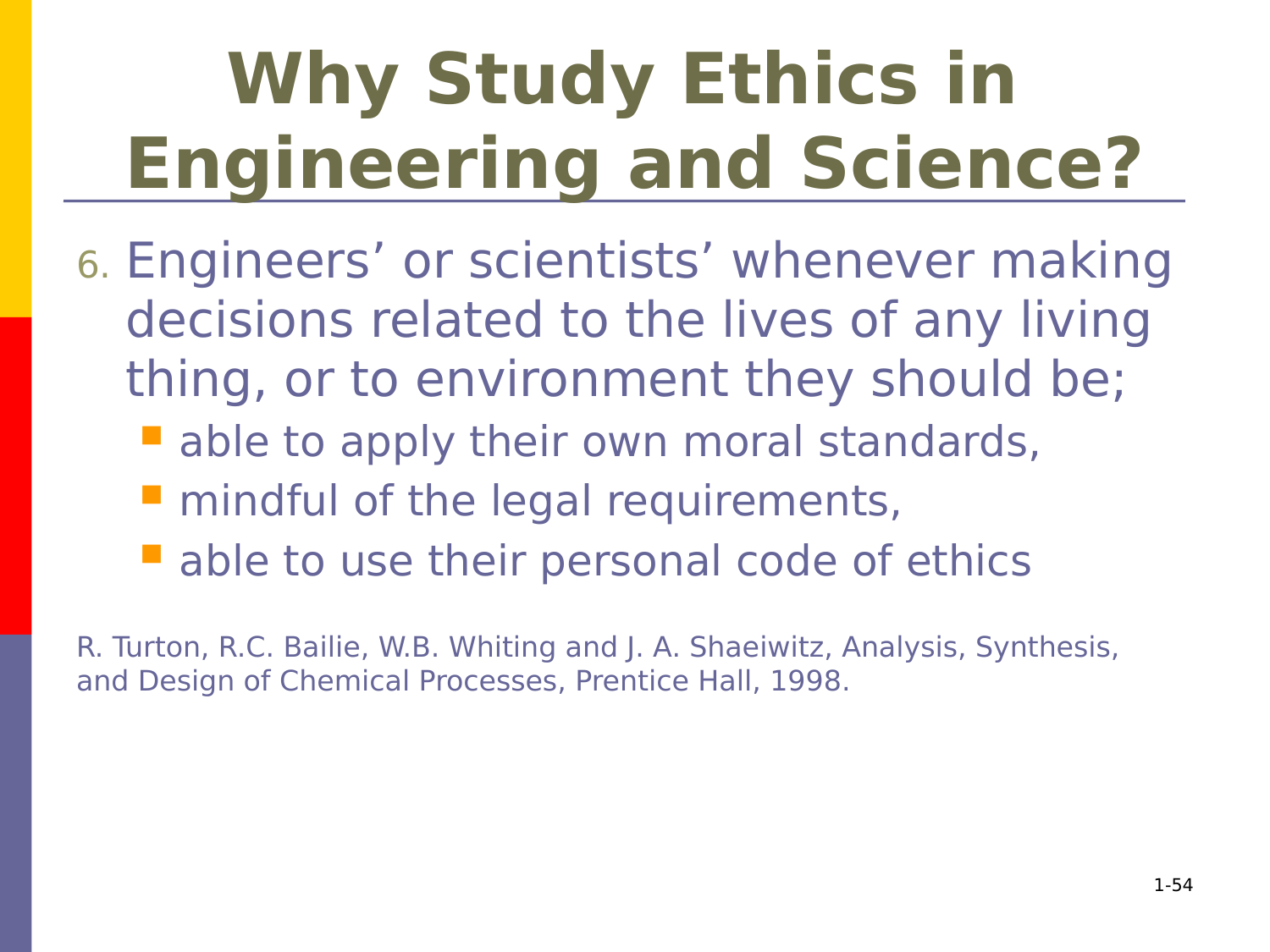

# Why Study Ethics in Engineering and Science?
Engineers’ or scientists’ whenever making decisions related to the lives of any living thing, or to environment they should be;
able to apply their own moral standards,
mindful of the legal requirements,
able to use their personal code of ethics

R. Turton, R.C. Bailie, W.B. Whiting and J. A. Shaeiwitz, Analysis, Synthesis, and Design of Chemical Processes, Prentice Hall, 1998.
1-54